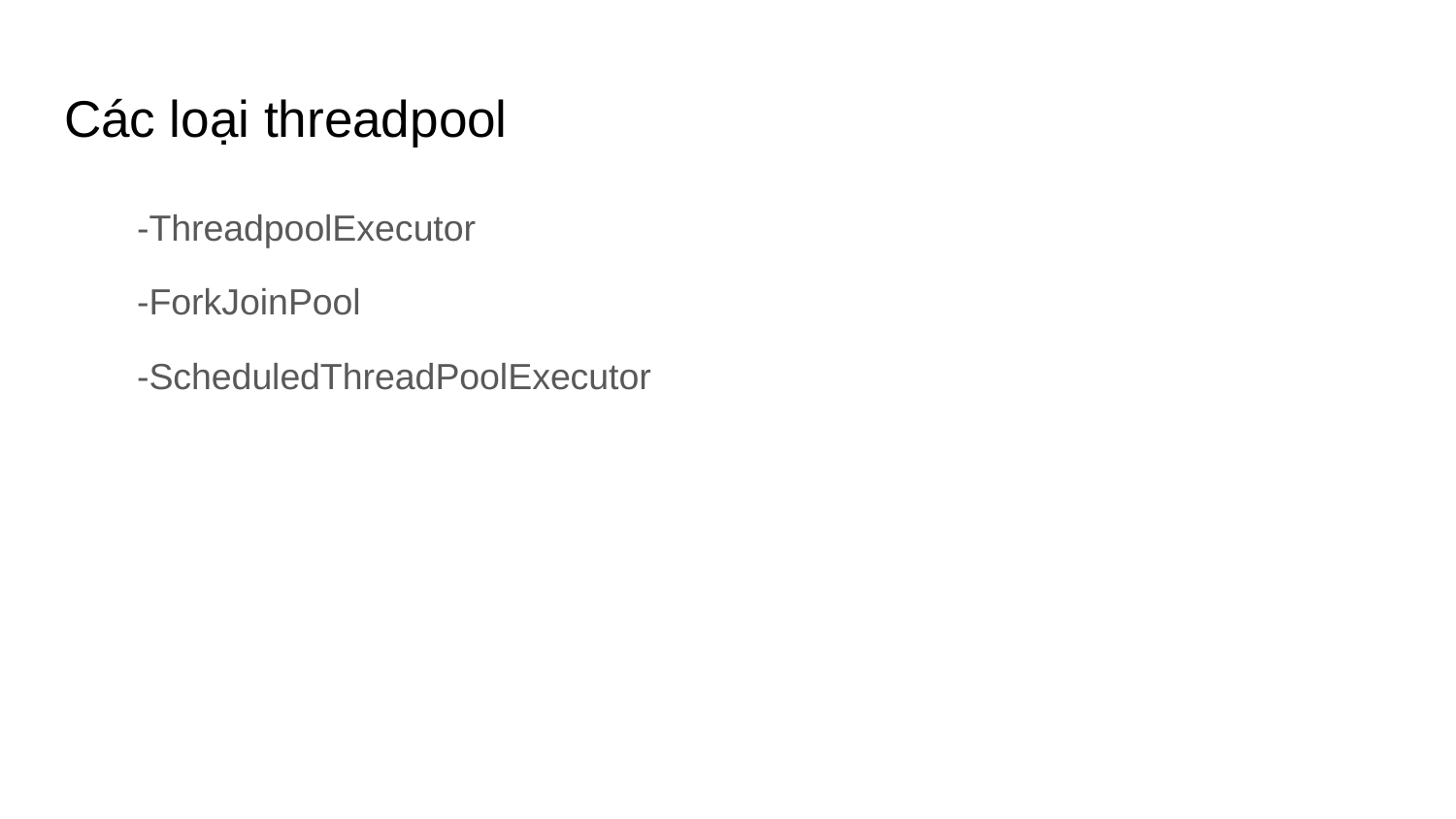

# Các loại threadpool
-ThreadpoolExecutor
-ForkJoinPool
-ScheduledThreadPoolExecutor